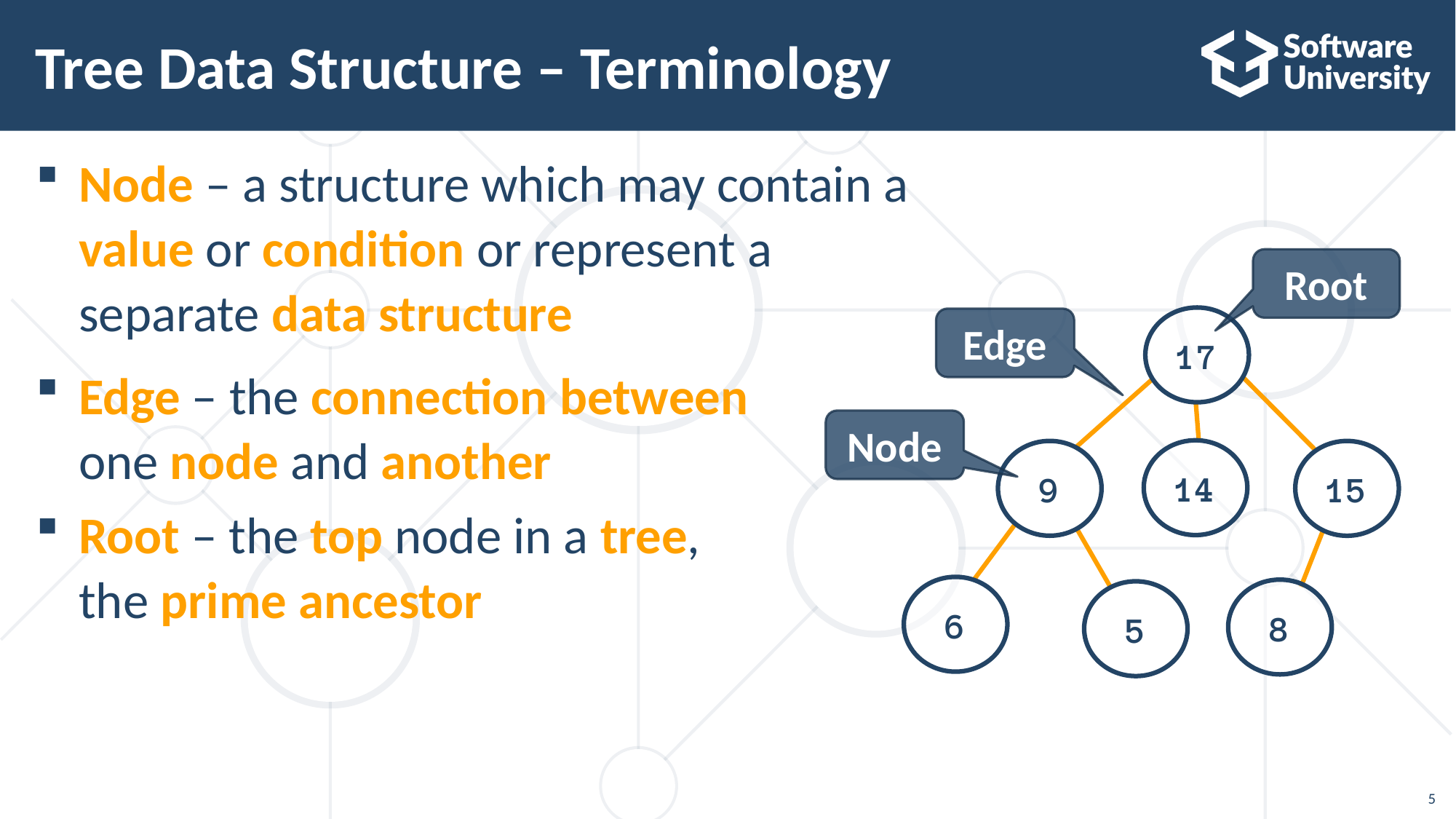

# Tree Data Structure – Terminology
Node – a structure which may contain a value or condition or represent a separate data structure
Edge – the connection between
one node and another
Root – the top node in a tree,
the prime ancestor

Root
17

14
9
15

6
8
5
Edge
Node
5